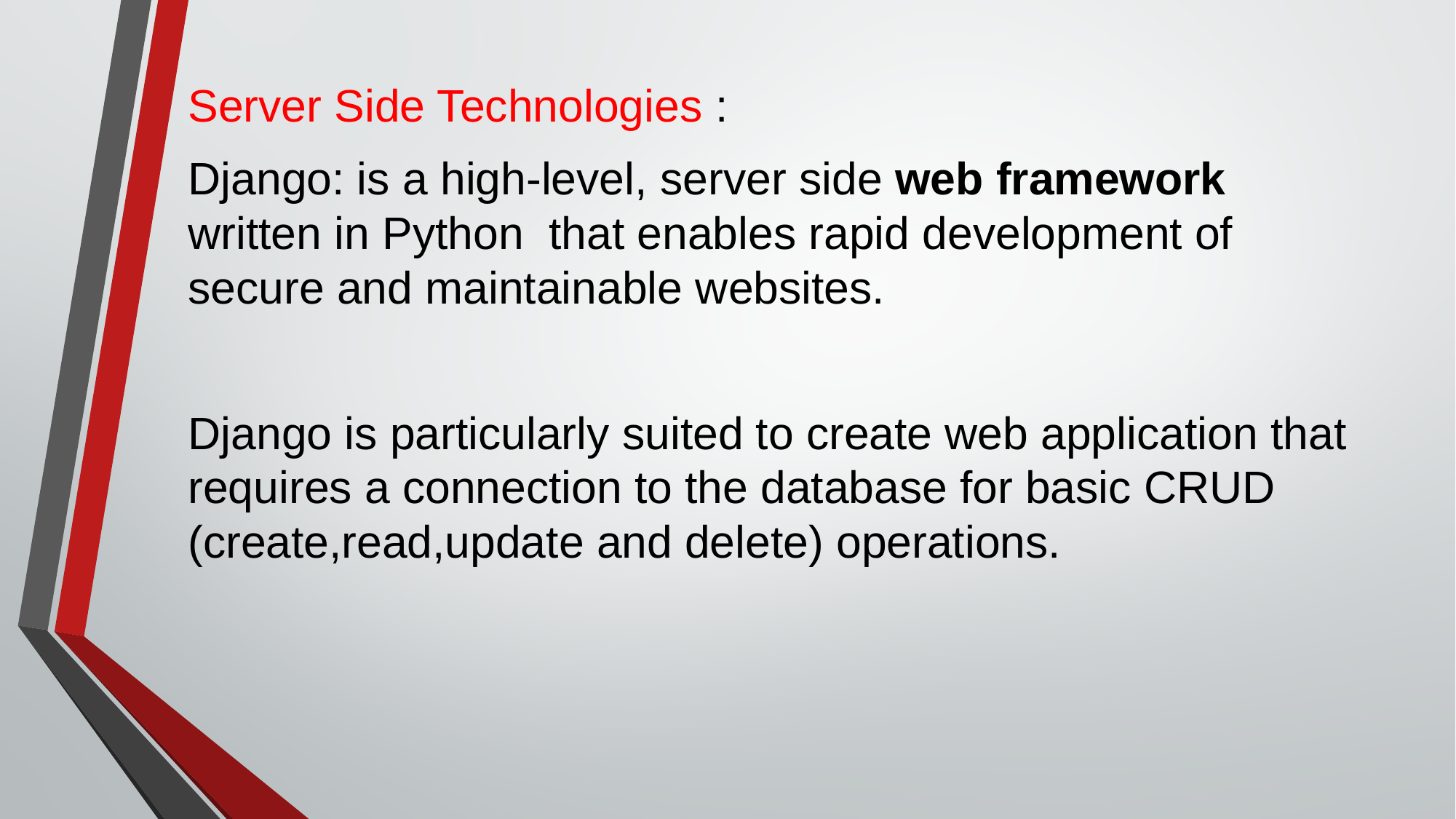

Server Side Technologies :
Django: is a high-level, server side web framework written in Python  that enables rapid development of secure and maintainable websites.

Django is particularly suited to create web application that requires a connection to the database for basic CRUD (create,read,update and delete) operations.